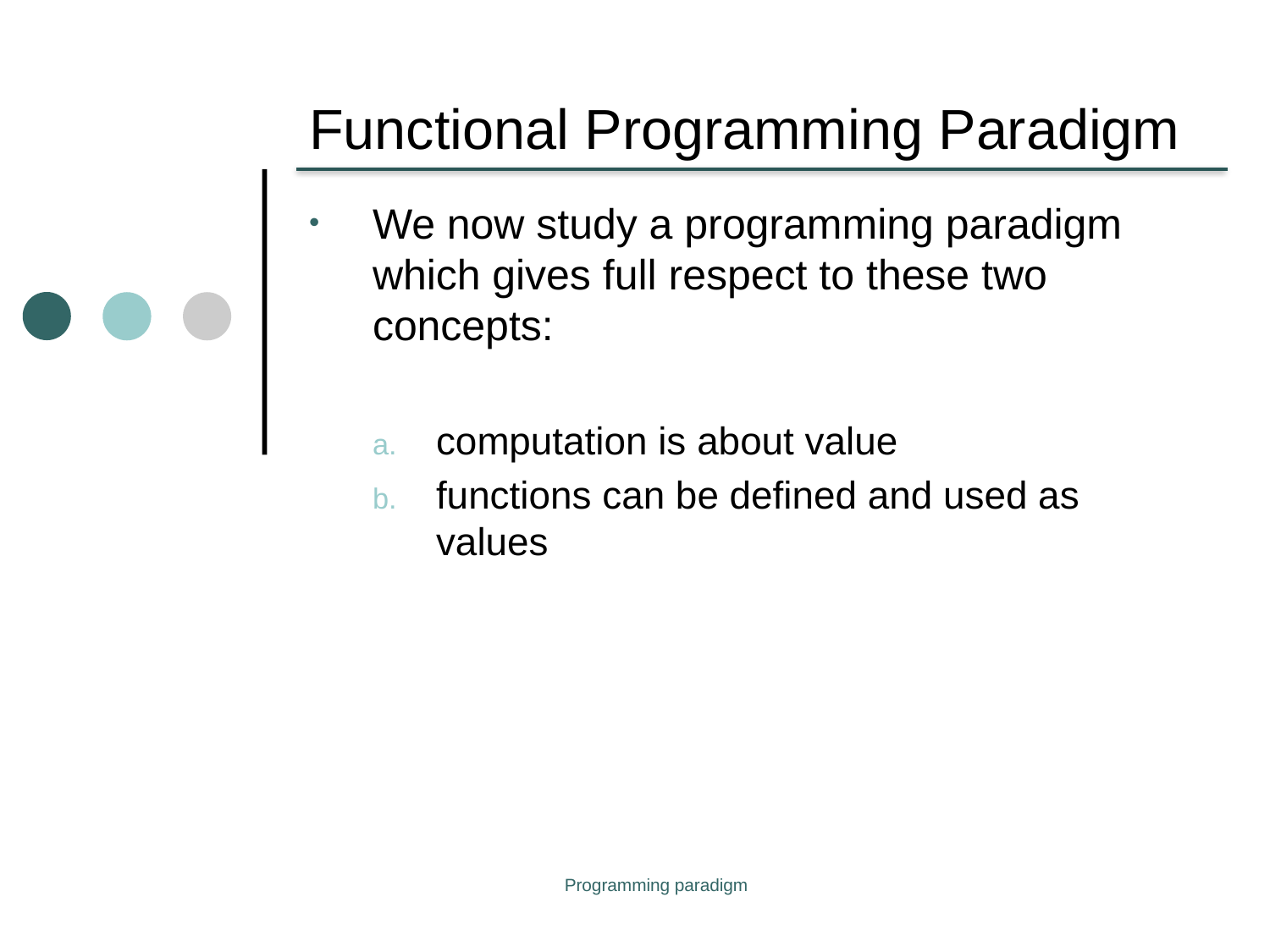

# Functional Programming Paradigm
We now study a programming paradigm which gives full respect to these two concepts:

computation is about value
functions can be defined and used as values

Programming paradigm